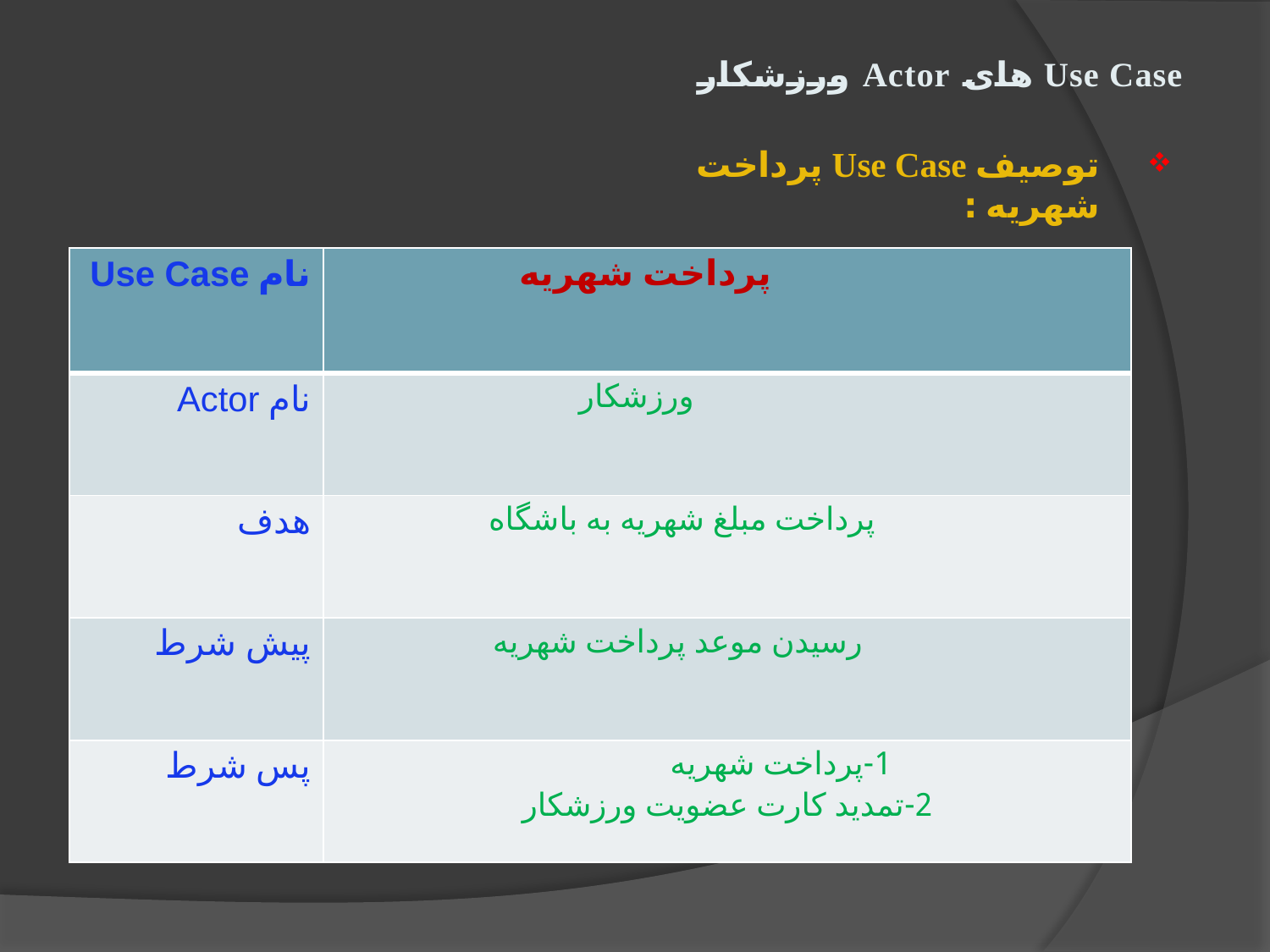

# Use Case های Actor ورزشكار
توصیف Use Case پرداخت شهريه :
| نام Use Case | پرداخت شهريه |
| --- | --- |
| نام Actor | ورزشكار |
| هدف | پرداخت مبلغ شهريه به باشگاه |
| پيش شرط | رسيدن موعد پرداخت شهريه |
| پس شرط | 1-پرداخت شهريه 2-تمديد كارت عضويت ورزشكار |